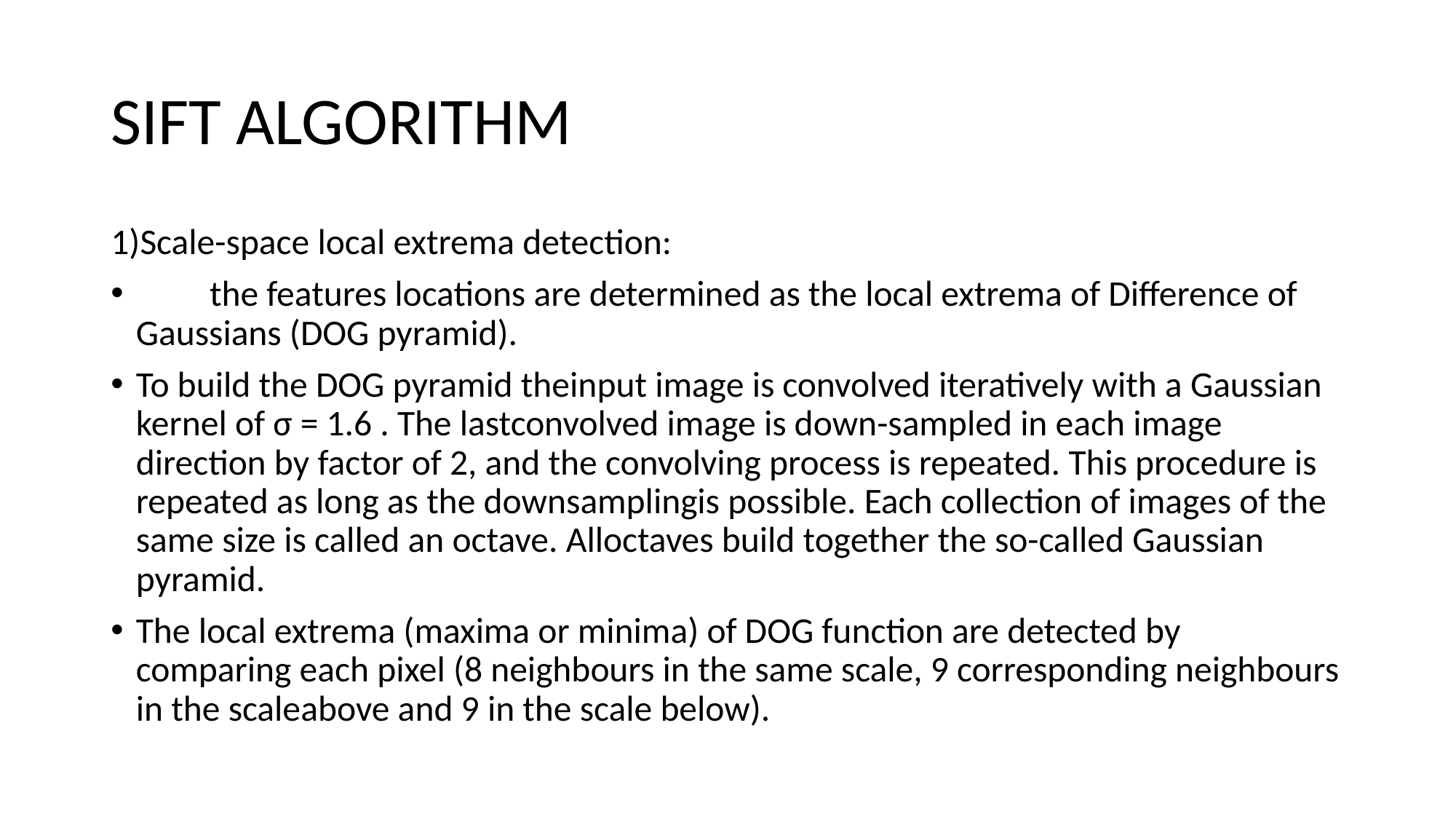

# SIFT ALGORITHM
1)Scale-space local extrema detection:
         the features locations are determined as the local extrema of Difference of Gaussians (DOG pyramid).
To build the DOG pyramid theinput image is convolved iteratively with a Gaussian kernel of σ = 1.6 . The lastconvolved image is down-sampled in each image direction by factor of 2, and the convolving process is repeated. This procedure is repeated as long as the downsamplingis possible. Each collection of images of the same size is called an octave. Alloctaves build together the so-called Gaussian pyramid.
The local extrema (maxima or minima) of DOG function are detected by comparing each pixel (8 neighbours in the same scale, 9 corresponding neighbours in the scaleabove and 9 in the scale below).